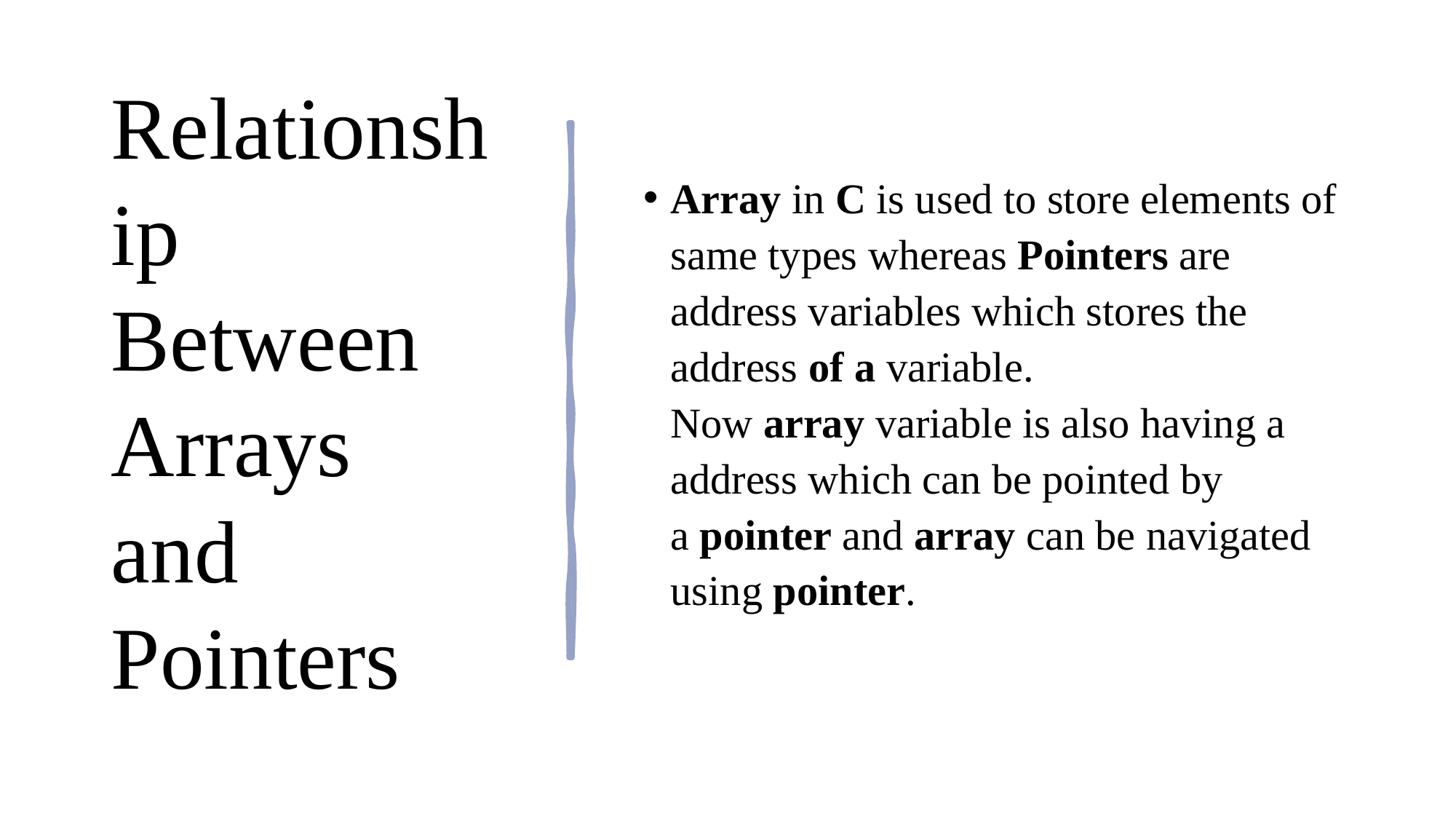

# Relationship Between Arrays and Pointers

Array in C is used to store elements of same types whereas Pointers are address variables which stores the address of a variable. Now array variable is also having a address which can be pointed by a pointer and array can be navigated using pointer.